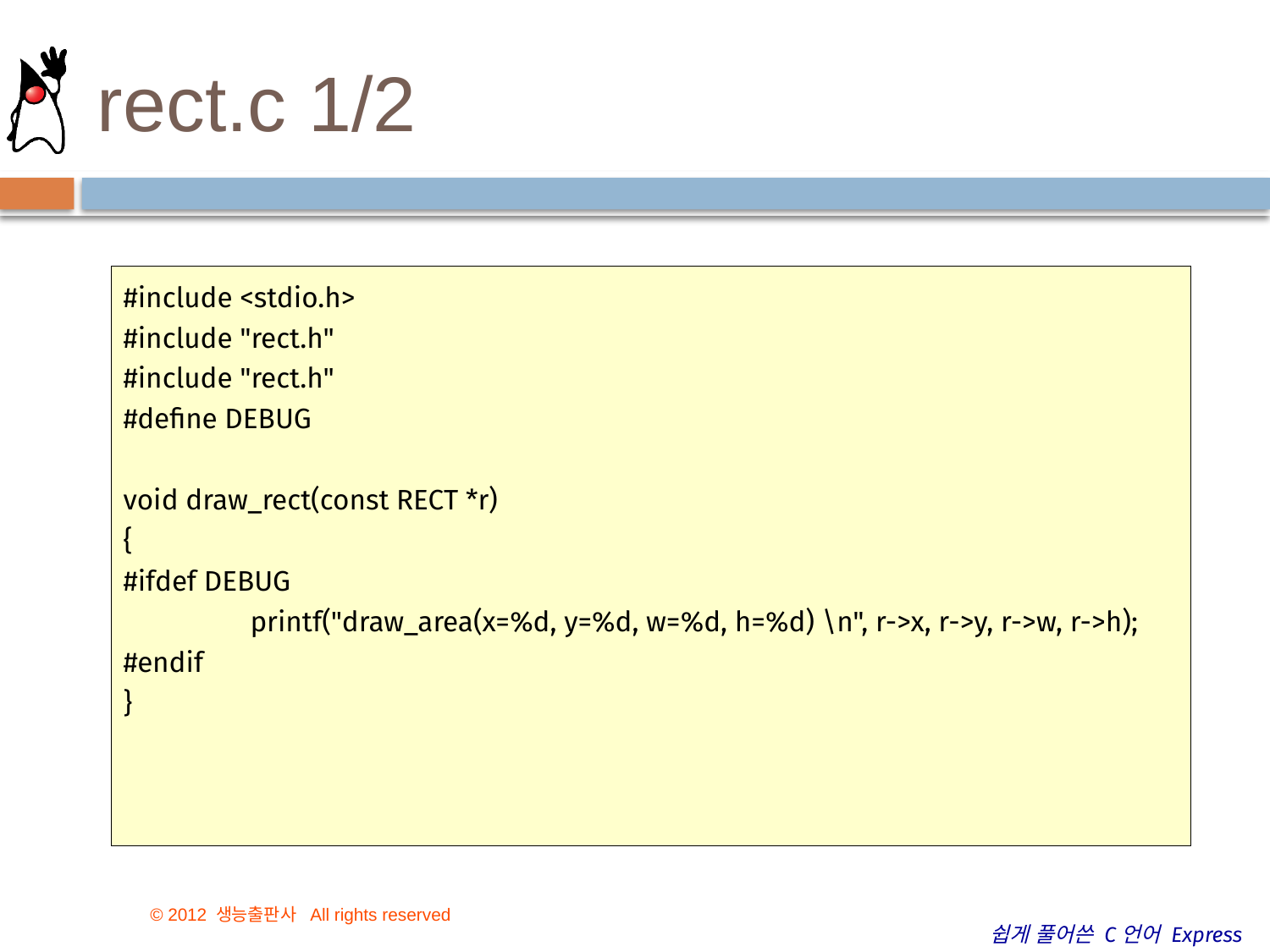

# rect.c 1/2
#include <stdio.h>
#include "rect.h"
#include "rect.h"
#define DEBUG

void draw_rect(const RECT *r)
{
#ifdef DEBUG
	printf("draw_area(x=%d, y=%d, w=%d, h=%d) \n", r->x, r->y, r->w, r->h);
#endif
}